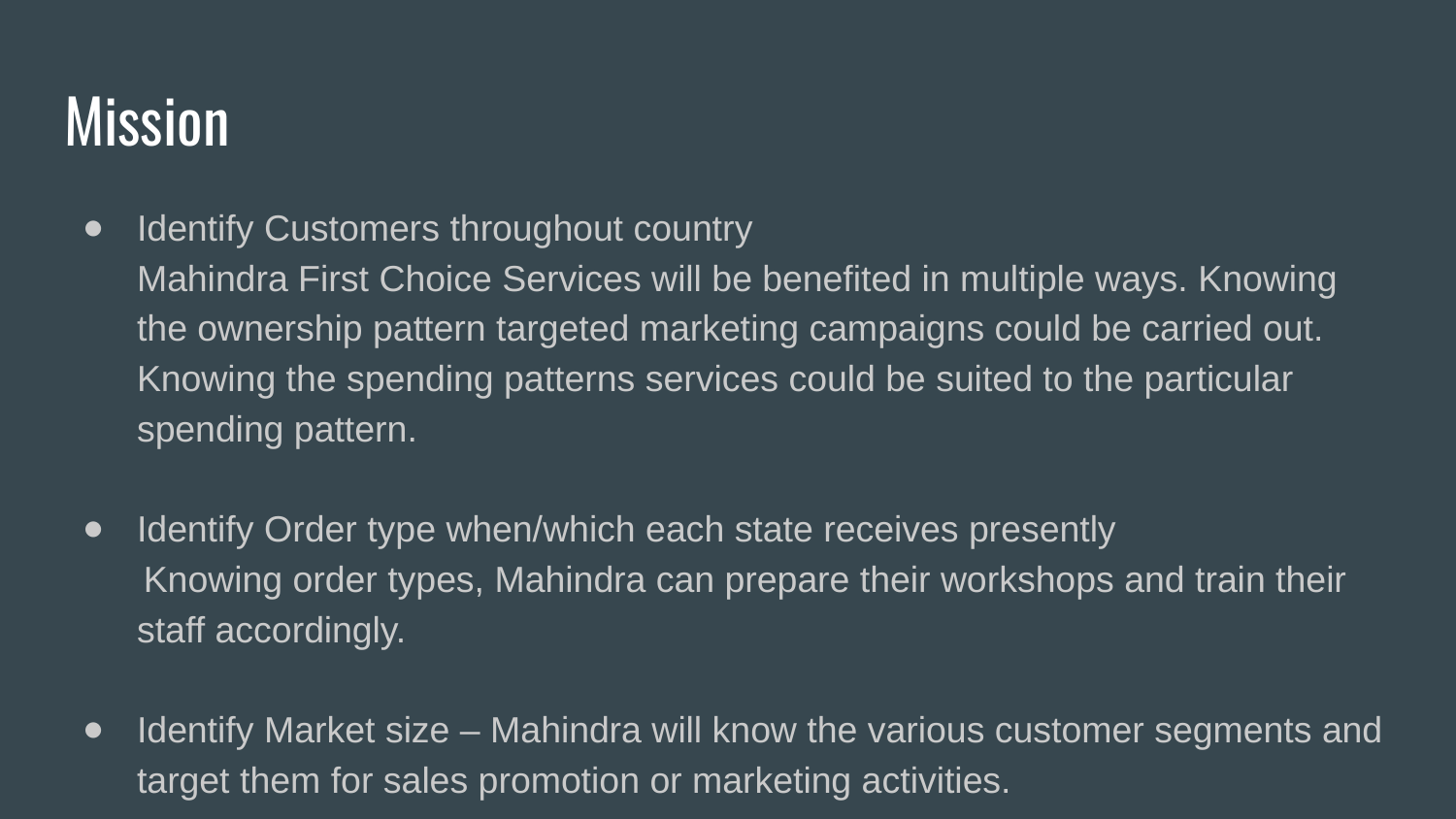

# Mission
Identify Customers throughout country
	Mahindra First Choice Services will be benefited in multiple ways. Knowing the ownership pattern targeted marketing campaigns could be carried out. Knowing the spending patterns services could be suited to the particular spending pattern.

Identify Order type when/which each state receives presently
      Knowing order types, Mahindra can prepare their workshops and train their staff accordingly.

Identify Market size – Mahindra will know the various customer segments and target them for sales promotion or marketing activities.